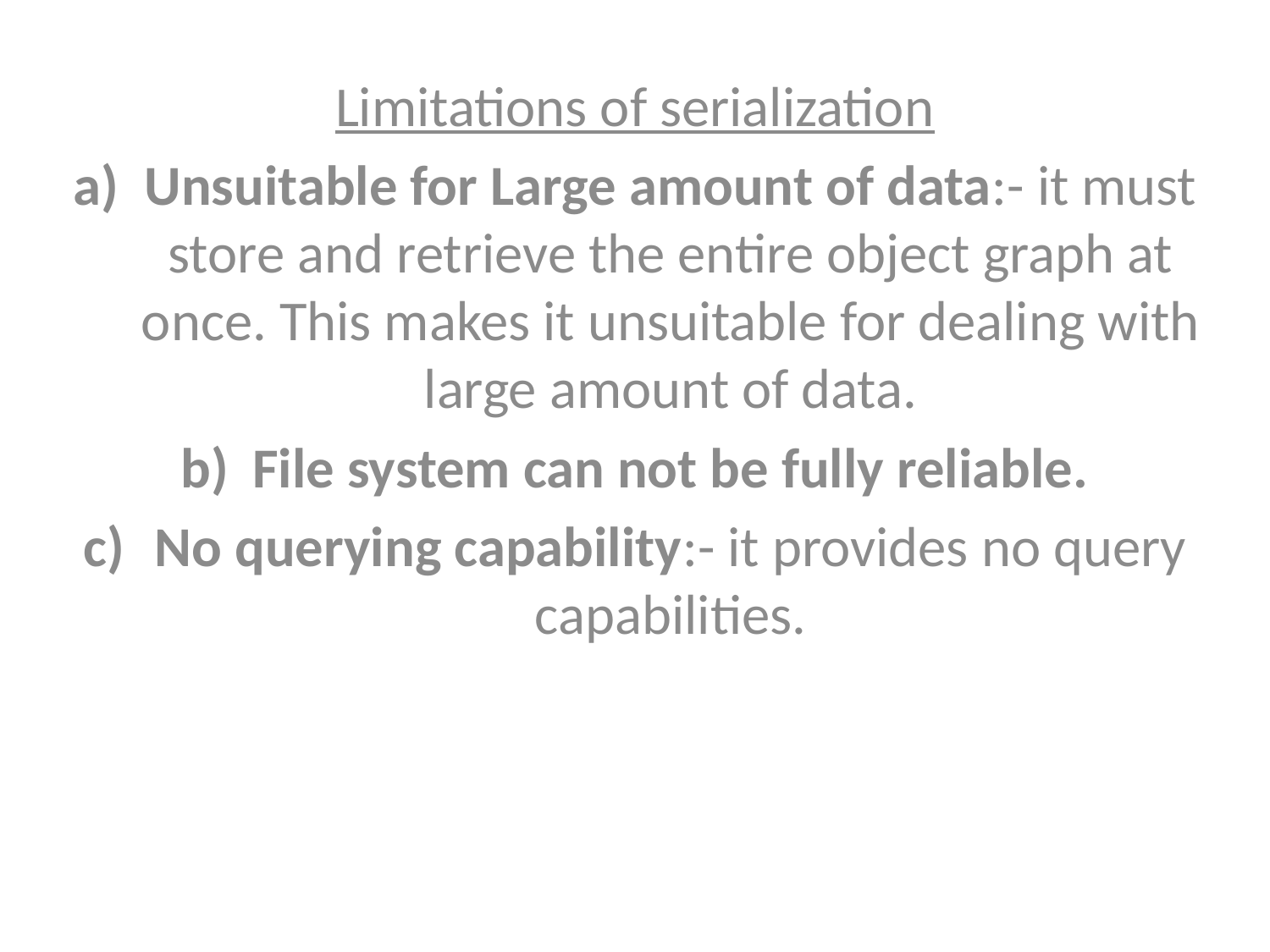

Limitations of serialization
Unsuitable for Large amount of data:- it must store and retrieve the entire object graph at once. This makes it unsuitable for dealing with large amount of data.
File system can not be fully reliable.
No querying capability:- it provides no query capabilities.